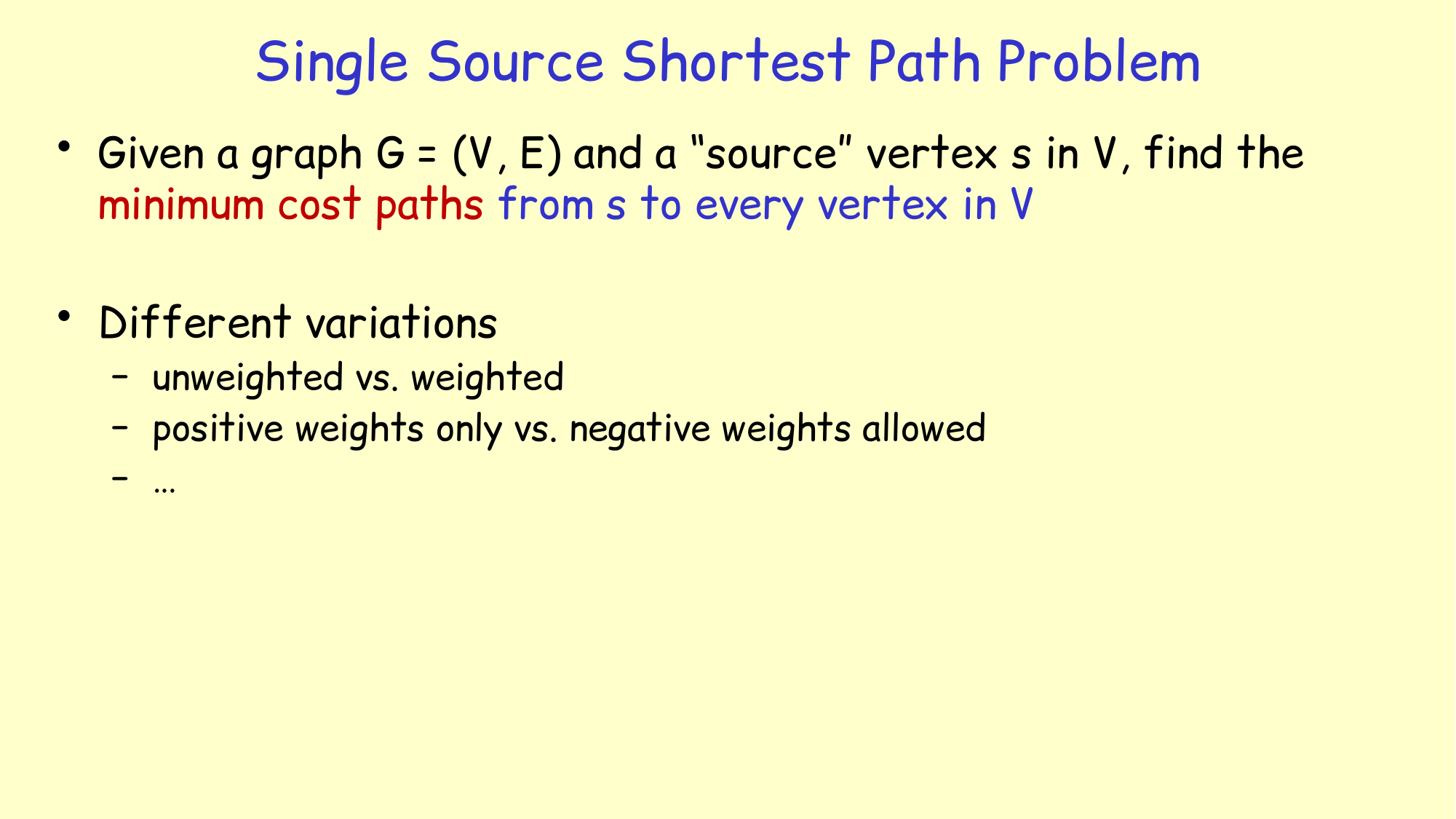

# Single Source Shortest Path Problem
Given a graph G = (V, E) and a “source” vertex s in V, find the minimum cost paths from s to every vertex in V

Different variations
unweighted vs. weighted
positive weights only vs. negative weights allowed
…